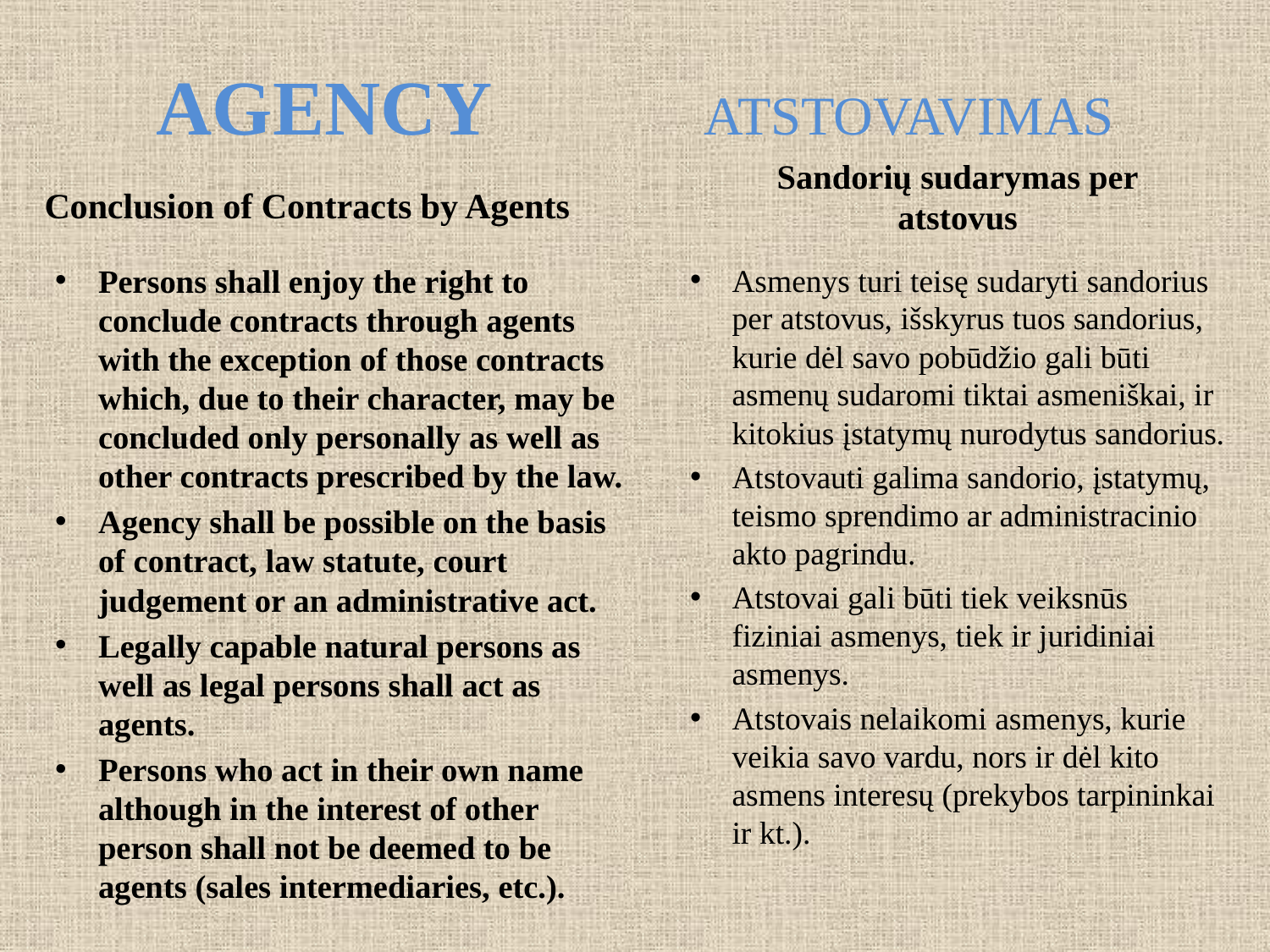

# AGENCY           ATSTOVAVIMAS
Conclusion of Contracts by Agents
Sandorių sudarymas per atstovus
Persons shall enjoy the right to conclude contracts through agents with the exception of those contracts which, due to their character, may be concluded only personally as well as other contracts prescribed by the law.
Agency shall be possible on the basis of contract, law statute, court judgement or an administrative act.
Legally capable natural persons as well as legal persons shall act as agents.
Persons who act in their own name although in the interest of other person shall not be deemed to be agents (sales intermediaries, etc.).

Asmenys turi teisę sudaryti sandorius per atstovus, išskyrus tuos sandorius, kurie dėl savo pobūdžio gali būti asmenų sudaromi tiktai asmeniškai, ir kitokius įstatymų nurodytus sandorius.
Atstovauti galima sandorio, įstatymų, teismo sprendimo ar administracinio akto pagrindu.
Atstovai gali būti tiek veiksnūs fiziniai asmenys, tiek ir juridiniai asmenys.
Atstovais nelaikomi asmenys, kurie veikia savo vardu, nors ir dėl kito asmens interesų (prekybos tarpininkai ir kt.).